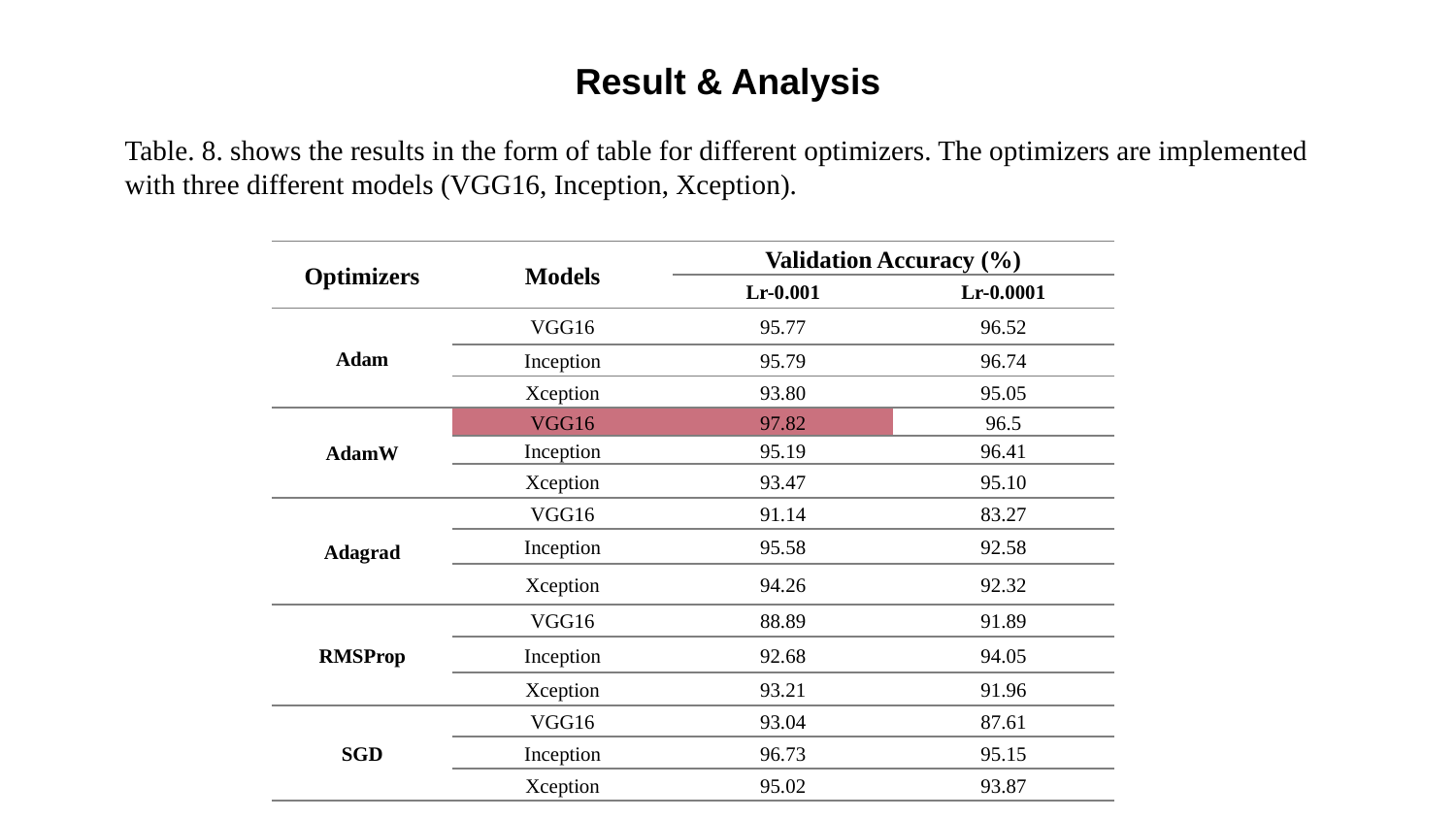

Result & Analysis
Table. 8. shows the results in the form of table for different optimizers. The optimizers are implemented with three different models (VGG16, Inception, Xception).
| Optimizers | Models | Validation Accuracy (%) |  |
| --- | --- | --- | --- |
|  |  | Lr-0.001 | Lr-0.0001 |
| Adam | VGG16 | 95.77 | 96.52 |
|  | Inception | 95.79 | 96.74 |
|  | Xception | 93.80 | 95.05 |
| AdamW | VGG16 | 97.82 | 96.5 |
|  | Inception | 95.19 | 96.41 |
|  | Xception | 93.47 | 95.10 |
| Adagrad | VGG16 | 91.14 | 83.27 |
|  | Inception | 95.58 | 92.58 |
|  | Xception | 94.26 | 92.32 |
| RMSProp | VGG16 | 88.89 | 91.89 |
|  | Inception | 92.68 | 94.05 |
|  | Xception | 93.21 | 91.96 |
| SGD | VGG16 | 93.04 | 87.61 |
|  | Inception | 96.73 | 95.15 |
|  | Xception | 95.02 | 93.87 |